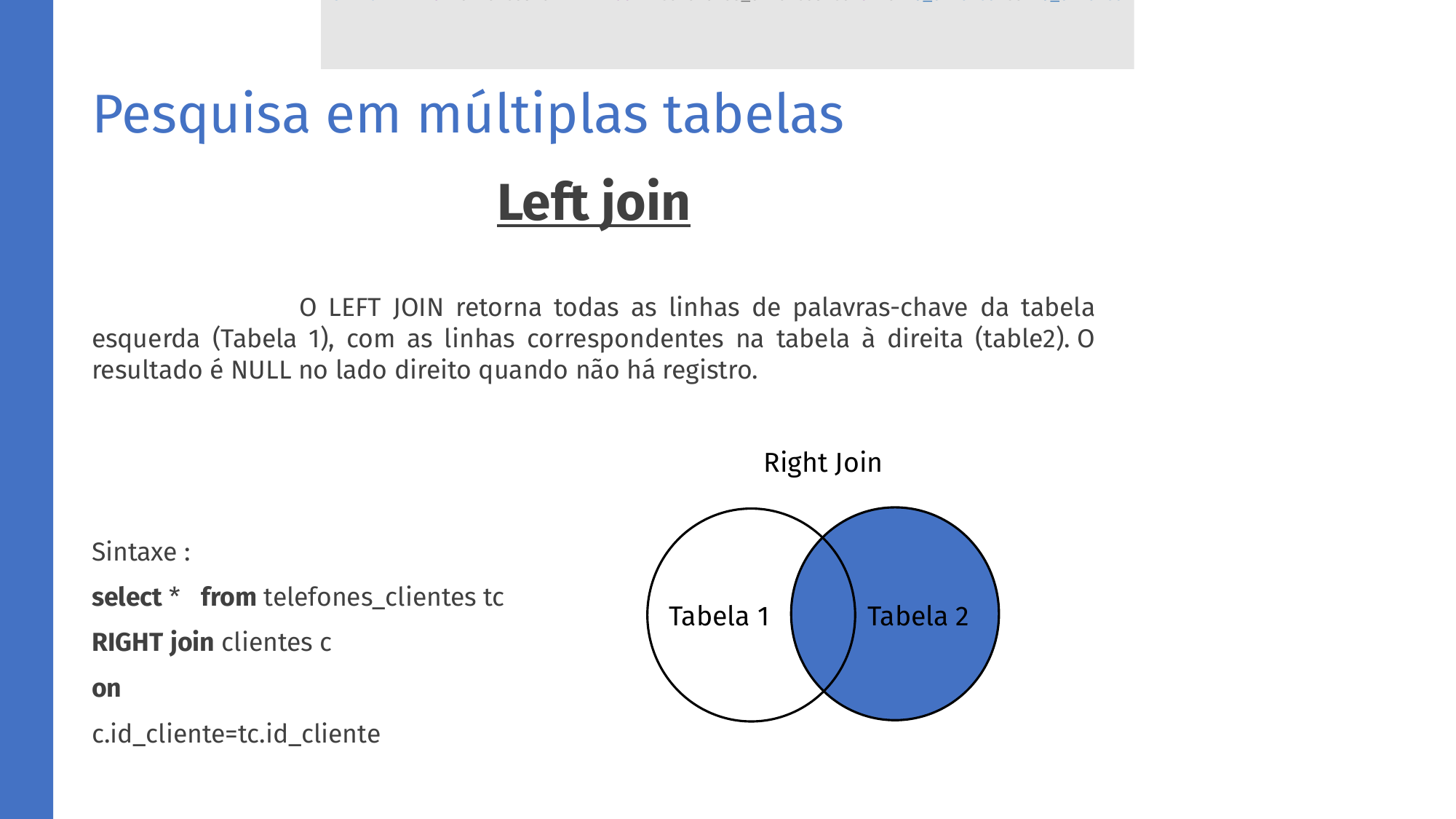

SELECT * from clientes c INNER JOIN telefones_clientes tc ON c.id_cliente=tc.id_cliente

# Pesquisa em múltiplas tabelas
Left join

		O LEFT JOIN retorna todas as linhas de palavras-chave da tabela esquerda (Tabela 1), com as linhas correspondentes na tabela à direita (table2). O resultado é NULL no lado direito quando não há registro.

Sintaxe :
select *   from telefones_clientes tc
RIGHT join clientes c
on
c.id_cliente=tc.id_cliente

Right Join

Tabela 1
Tabela 2